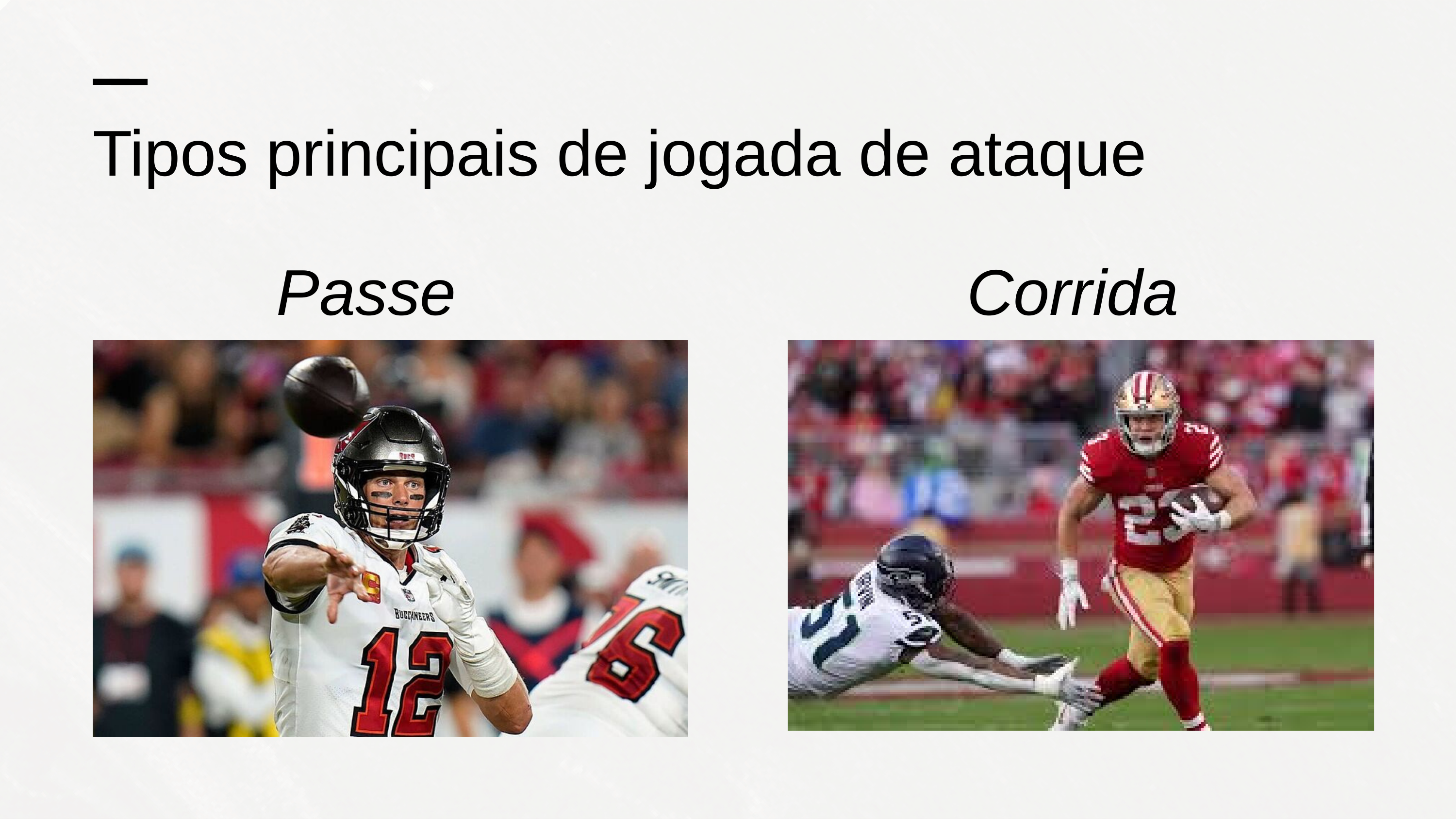

Tipos principais de jogada de ataque
Passe
Corrida